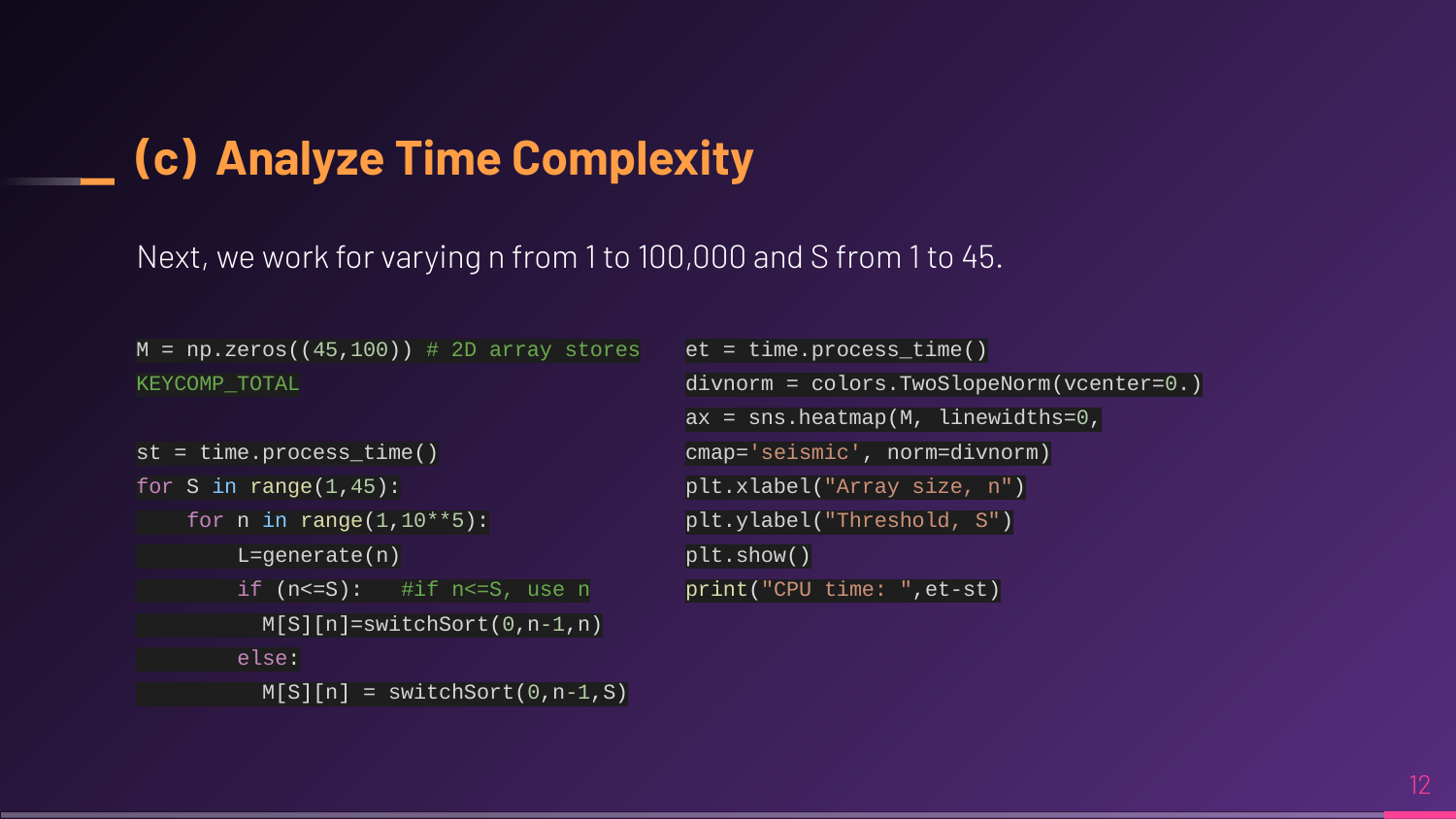

# (c)  Analyze Time Complexity
Next, we work for varying n from 1 to 100,000 and S from 1 to 45.

M = np.zeros((45,100)) # 2D array stores KEYCOMP_TOTAL

st = time.process_time()
for S in range(1,45):
    for n in range(1,10**5):
        L=generate(n)
        if (n<=S):   #if n<=S, use n
          M[S][n]=switchSort(0,n-1,n)
        else:
          M[S][n] = switchSort(0,n-1,S)
et = time.process_time()
divnorm = colors.TwoSlopeNorm(vcenter=0.)
ax = sns.heatmap(M, linewidths=0, cmap='seismic', norm=divnorm)
plt.xlabel("Array size, n")
plt.ylabel("Threshold, S")
plt.show()
print("CPU time: ",et-st)

12